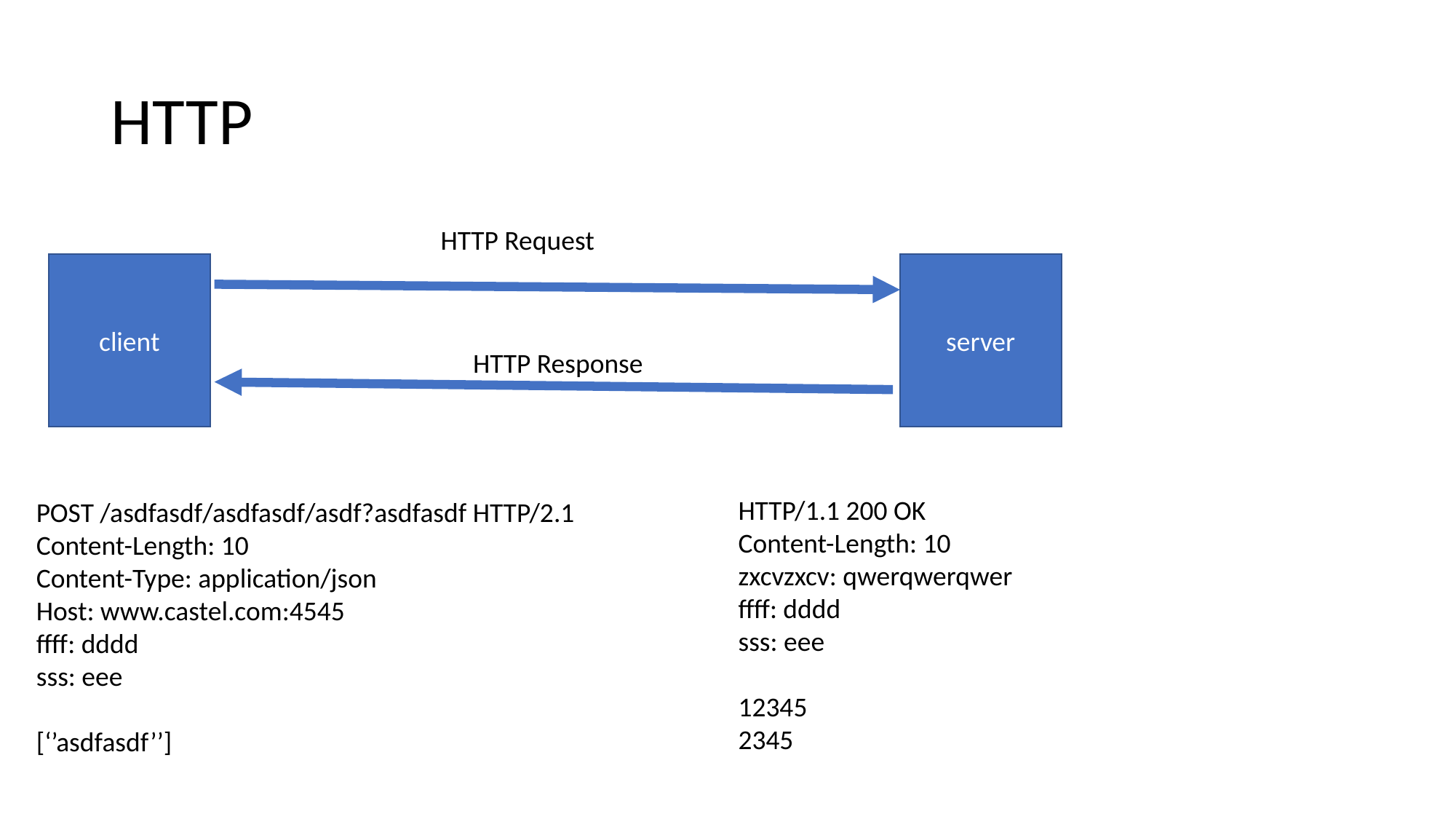

# HTTP
HTTP Request
server
client
HTTP Response
HTTP/1.1 200 OK
Content-Length: 10
zxcvzxcv: qwerqwerqwer
ffff: dddd
sss: eee

12345
2345
POST /asdfasdf/asdfasdf/asdf?asdfasdf HTTP/2.1
Content-Length: 10
Content-Type: application/json
Host: www.castel.com:4545
ffff: dddd
sss: eee

[‘’asdfasdf’’]